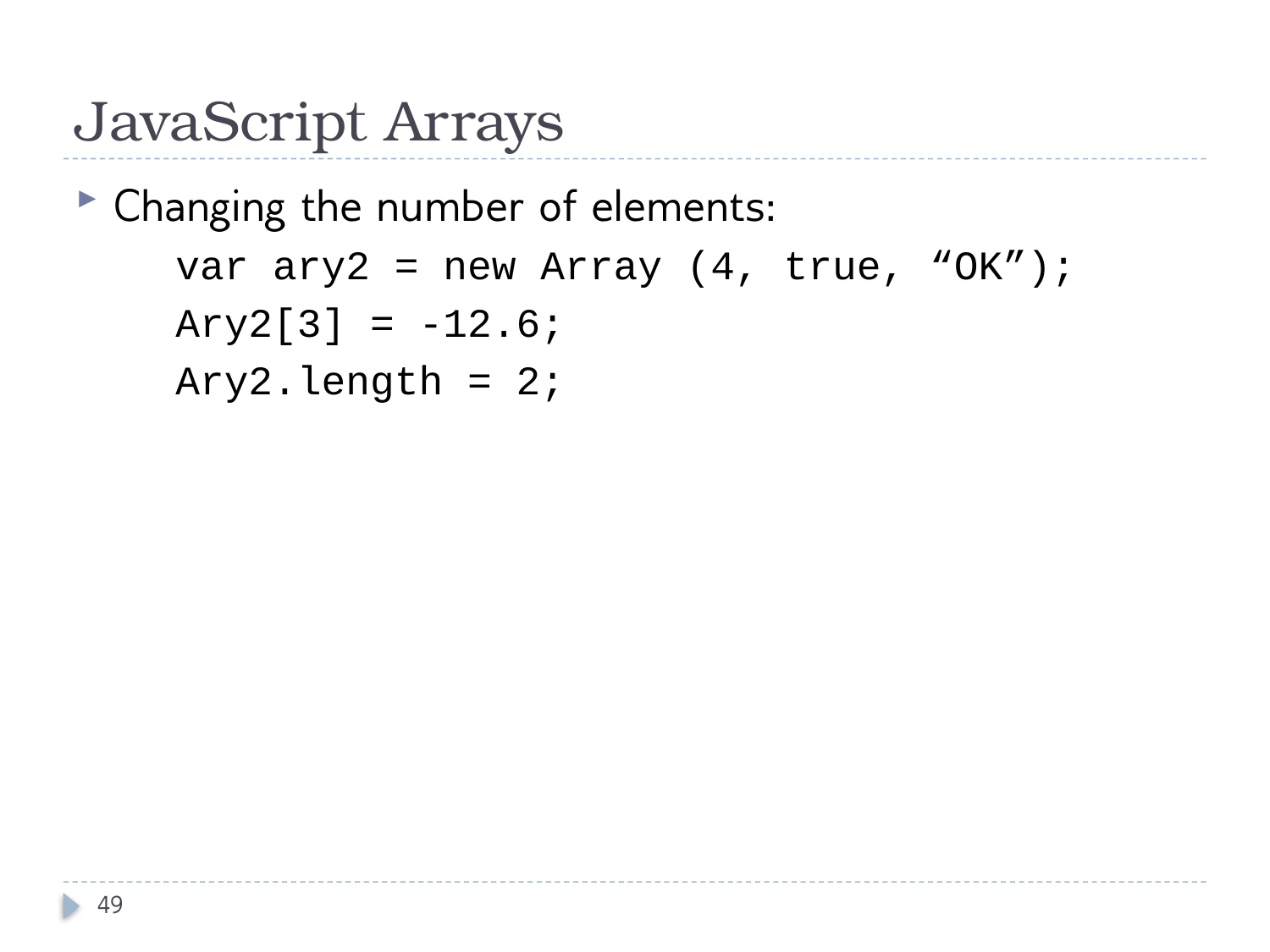

# JavaScript Arrays
Changing the number of elements:
var ary2 = new Array (4, true, “OK”);
Ary2[3] = -12.6;
Ary2.length = 2;
49